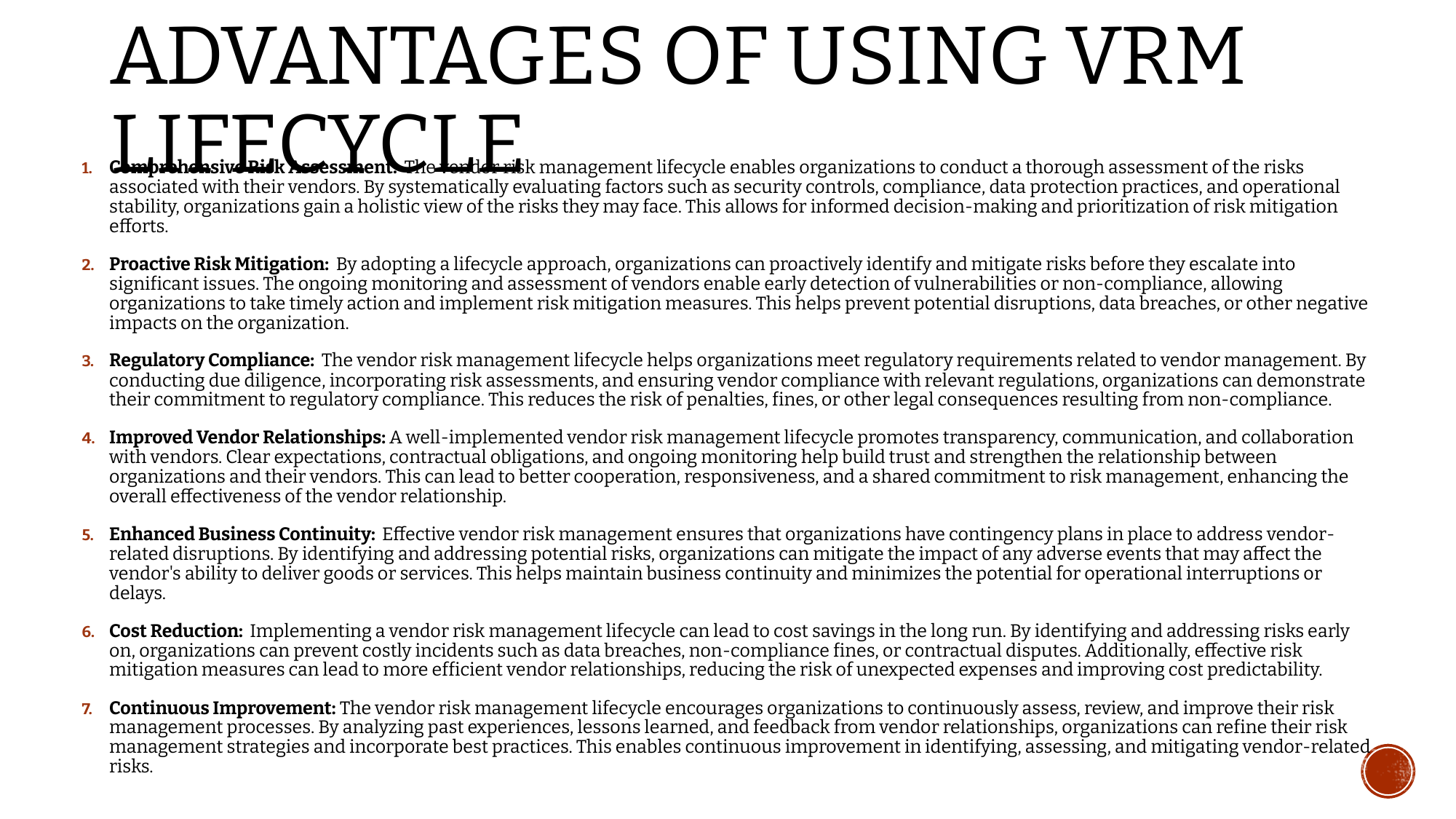

# Advantages of using VRM Lifecycle
Comprehensive Risk Assessment:  The vendor risk management lifecycle enables organizations to conduct a thorough assessment of the risks associated with their vendors. By systematically evaluating factors such as security controls, compliance, data protection practices, and operational stability, organizations gain a holistic view of the risks they may face. This allows for informed decision-making and prioritization of risk mitigation efforts.
Proactive Risk Mitigation:  By adopting a lifecycle approach, organizations can proactively identify and mitigate risks before they escalate into significant issues. The ongoing monitoring and assessment of vendors enable early detection of vulnerabilities or non-compliance, allowing organizations to take timely action and implement risk mitigation measures. This helps prevent potential disruptions, data breaches, or other negative impacts on the organization.
Regulatory Compliance:  The vendor risk management lifecycle helps organizations meet regulatory requirements related to vendor management. By conducting due diligence, incorporating risk assessments, and ensuring vendor compliance with relevant regulations, organizations can demonstrate their commitment to regulatory compliance. This reduces the risk of penalties, fines, or other legal consequences resulting from non-compliance.
Improved Vendor Relationships: A well-implemented vendor risk management lifecycle promotes transparency, communication, and collaboration with vendors. Clear expectations, contractual obligations, and ongoing monitoring help build trust and strengthen the relationship between organizations and their vendors. This can lead to better cooperation, responsiveness, and a shared commitment to risk management, enhancing the overall effectiveness of the vendor relationship.
Enhanced Business Continuity:  Effective vendor risk management ensures that organizations have contingency plans in place to address vendor-related disruptions. By identifying and addressing potential risks, organizations can mitigate the impact of any adverse events that may affect the vendor's ability to deliver goods or services. This helps maintain business continuity and minimizes the potential for operational interruptions or delays.
Cost Reduction:  Implementing a vendor risk management lifecycle can lead to cost savings in the long run. By identifying and addressing risks early on, organizations can prevent costly incidents such as data breaches, non-compliance fines, or contractual disputes. Additionally, effective risk mitigation measures can lead to more efficient vendor relationships, reducing the risk of unexpected expenses and improving cost predictability.
Continuous Improvement: The vendor risk management lifecycle encourages organizations to continuously assess, review, and improve their risk management processes. By analyzing past experiences, lessons learned, and feedback from vendor relationships, organizations can refine their risk management strategies and incorporate best practices. This enables continuous improvement in identifying, assessing, and mitigating vendor-related risks.